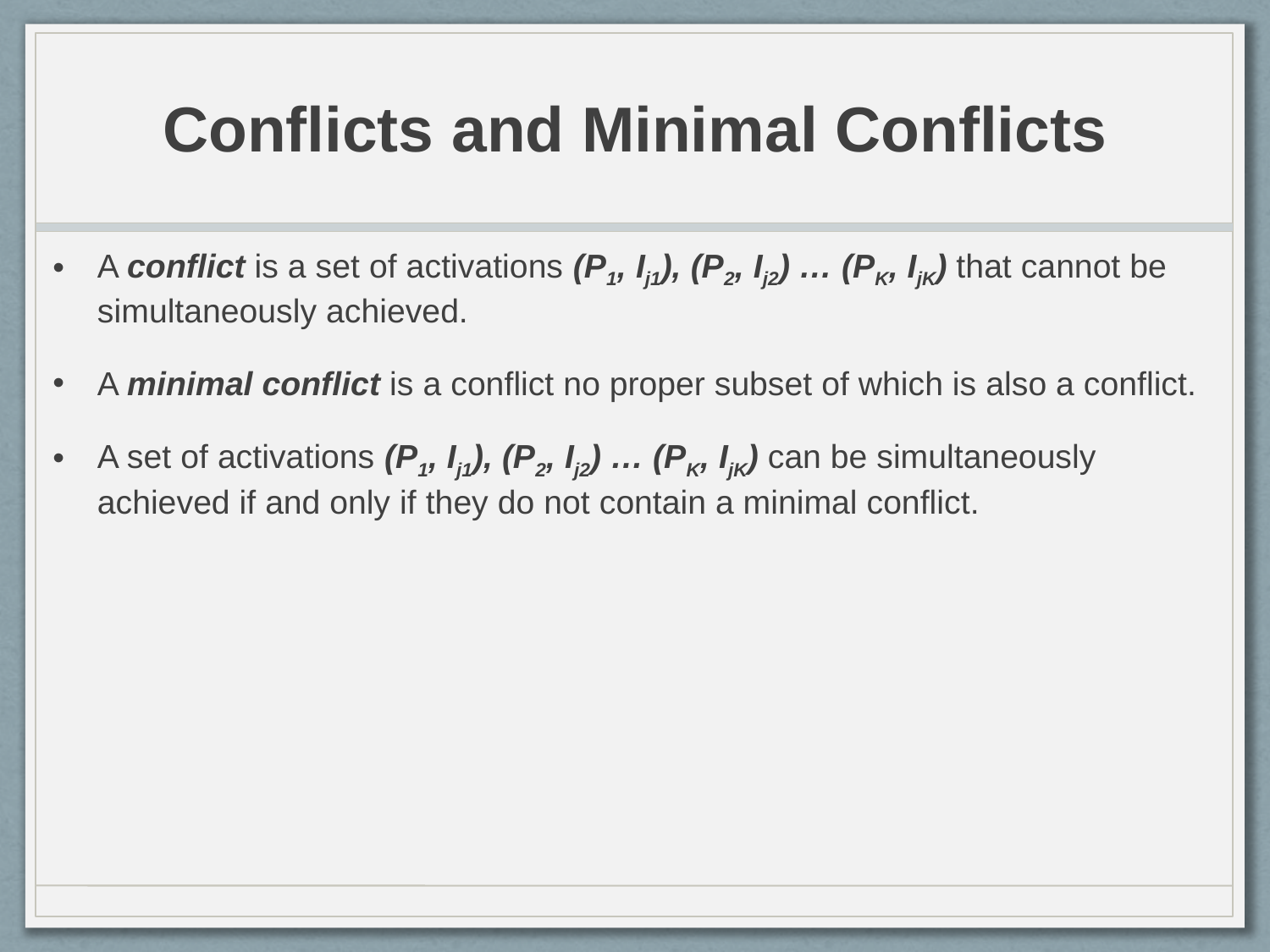

# Conflicts and Minimal Conflicts
A conflict is a set of activations (P1, Ij1), (P2, Ij2) … (PK, IjK) that cannot be simultaneously achieved.
A minimal conflict is a conflict no proper subset of which is also a conflict.
A set of activations (P1, Ij1), (P2, Ij2) … (PK, IjK) can be simultaneously achieved if and only if they do not contain a minimal conflict.